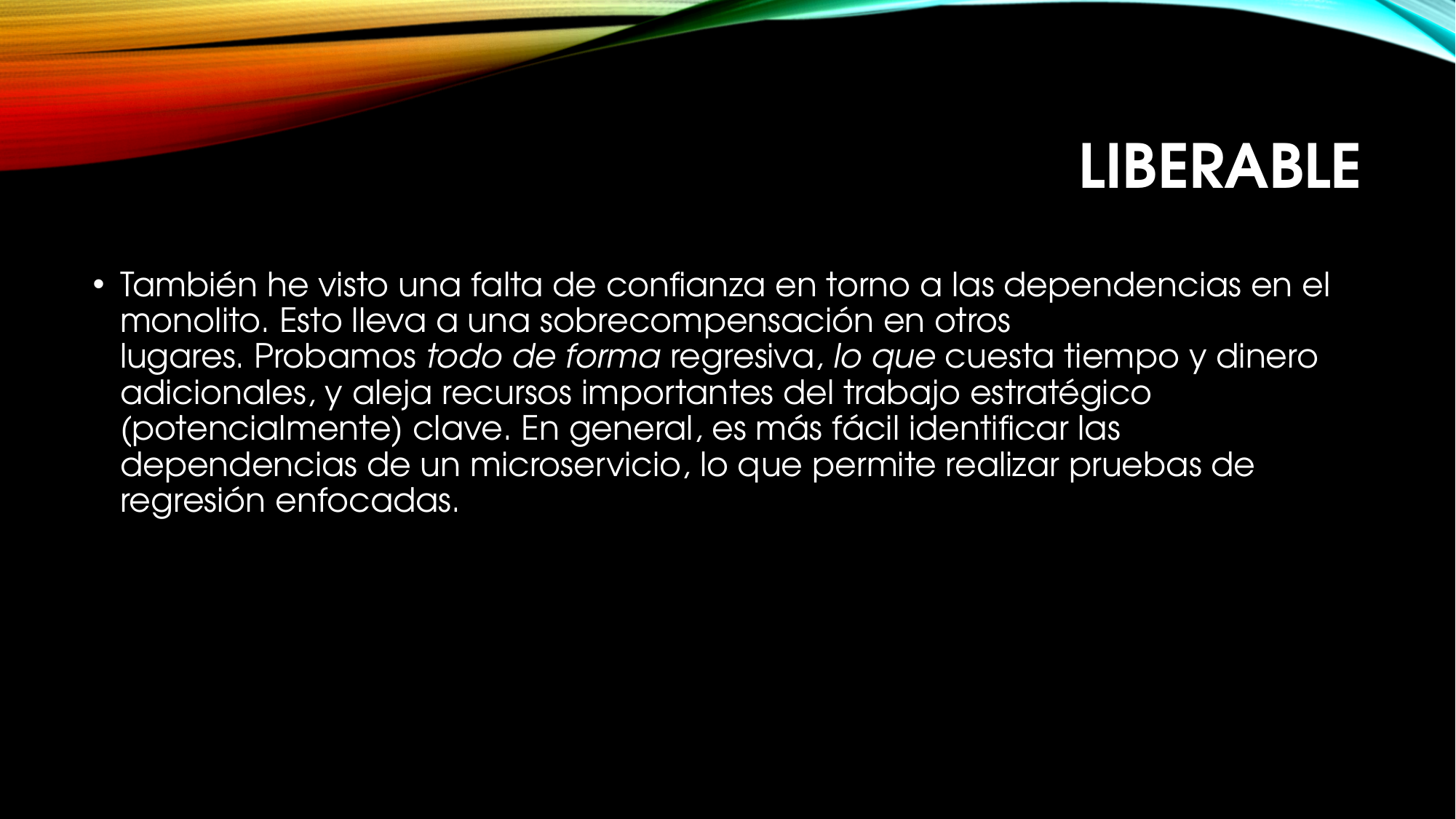

# Liberable
También he visto una falta de confianza en torno a las dependencias en el monolito. Esto lleva a una sobrecompensación en otros lugares. Probamos todo de forma regresiva, lo que cuesta tiempo y dinero adicionales, y aleja recursos importantes del trabajo estratégico (potencialmente) clave. En general, es más fácil identificar las dependencias de un microservicio, lo que permite realizar pruebas de regresión enfocadas.